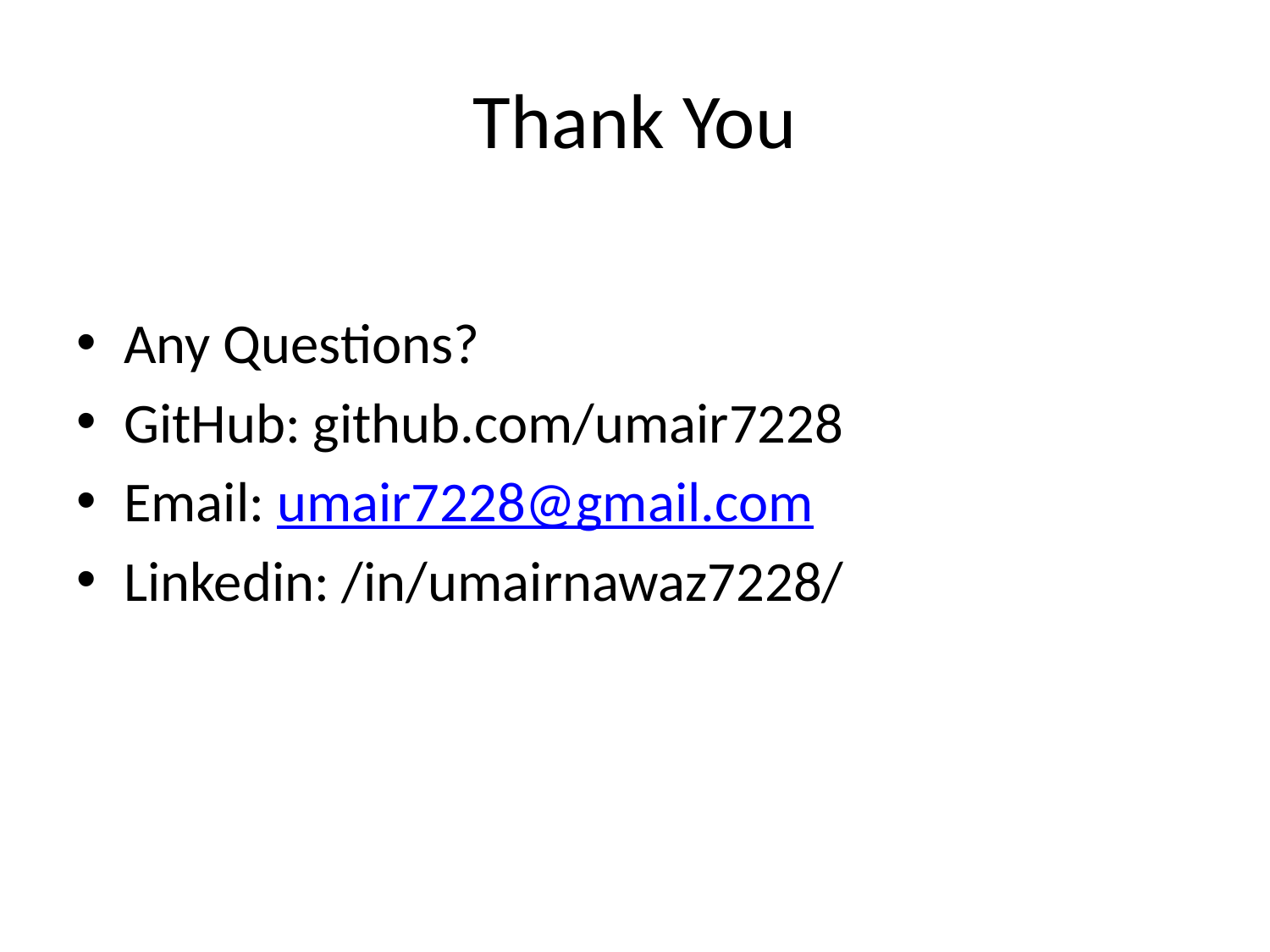

# Thank You

Any Questions?
GitHub: github.com/umair7228
Email: umair7228@gmail.com
Linkedin: /in/umairnawaz7228/